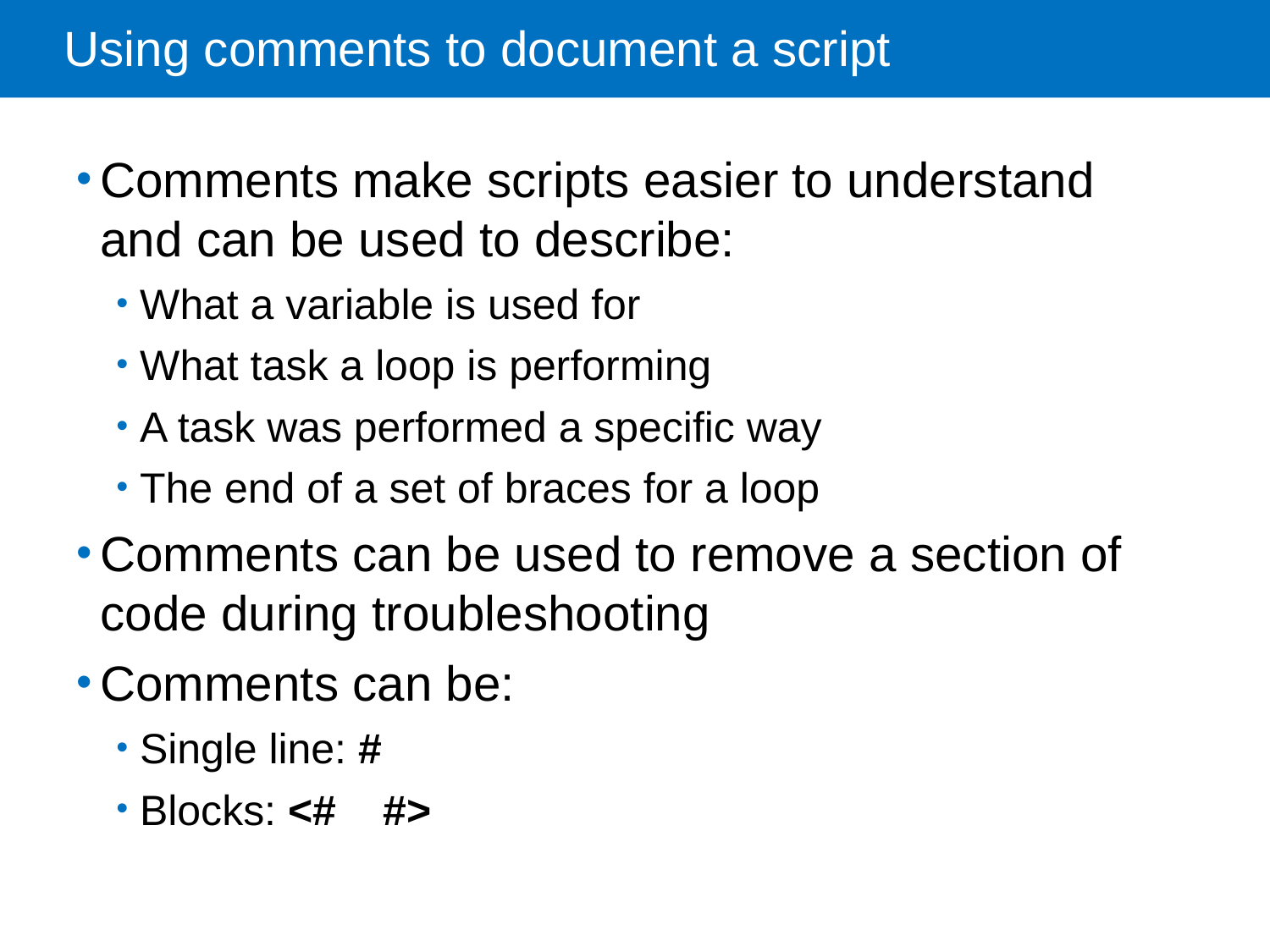

# Using comments to document a script
Comments make scripts easier to understand and can be used to describe:
What a variable is used for
What task a loop is performing
A task was performed a specific way
The end of a set of braces for a loop
Comments can be used to remove a section of code during troubleshooting
Comments can be:
Single line: #
Blocks: <#    #>